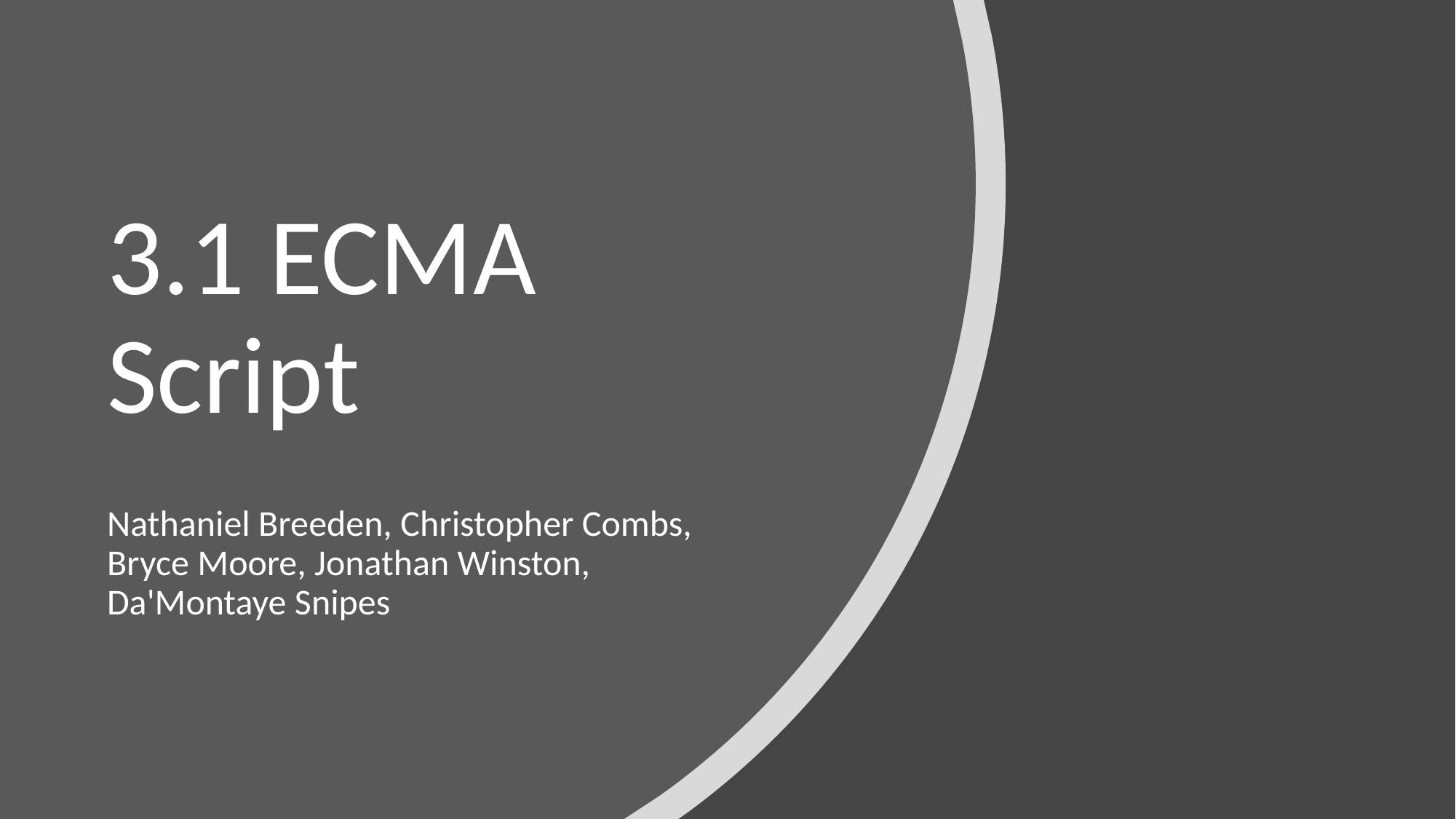

# 3.1 ECMA Script
Nathaniel Breeden, Christopher Combs, Bryce Moore, Jonathan Winston, Da'Montaye Snipes